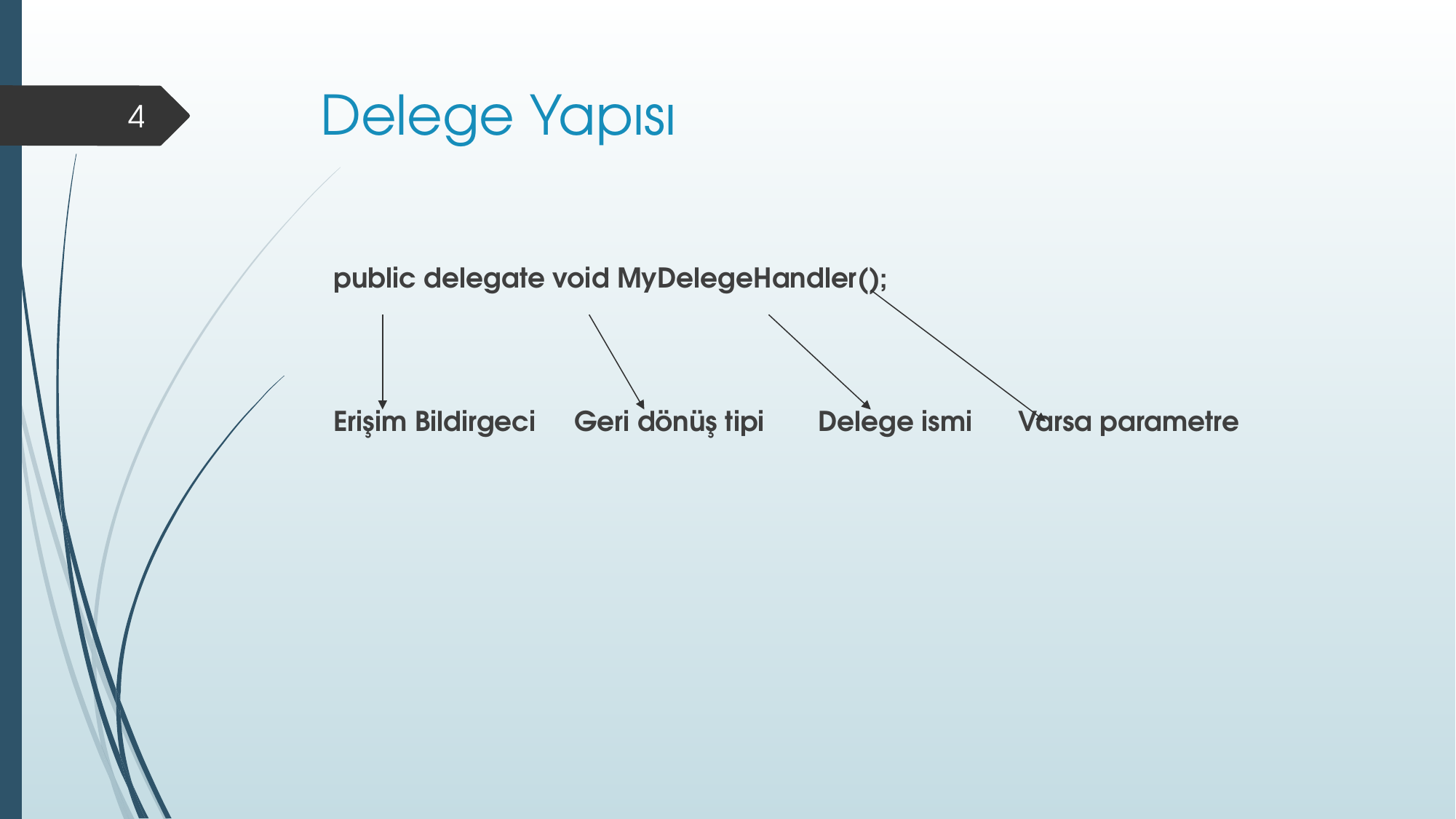

# Delege Yapısı
4
public delegate void MyDelegeHandler();

Erişim Bildirgeci     Geri dönüş tipi       Delege ismi      Varsa parametre